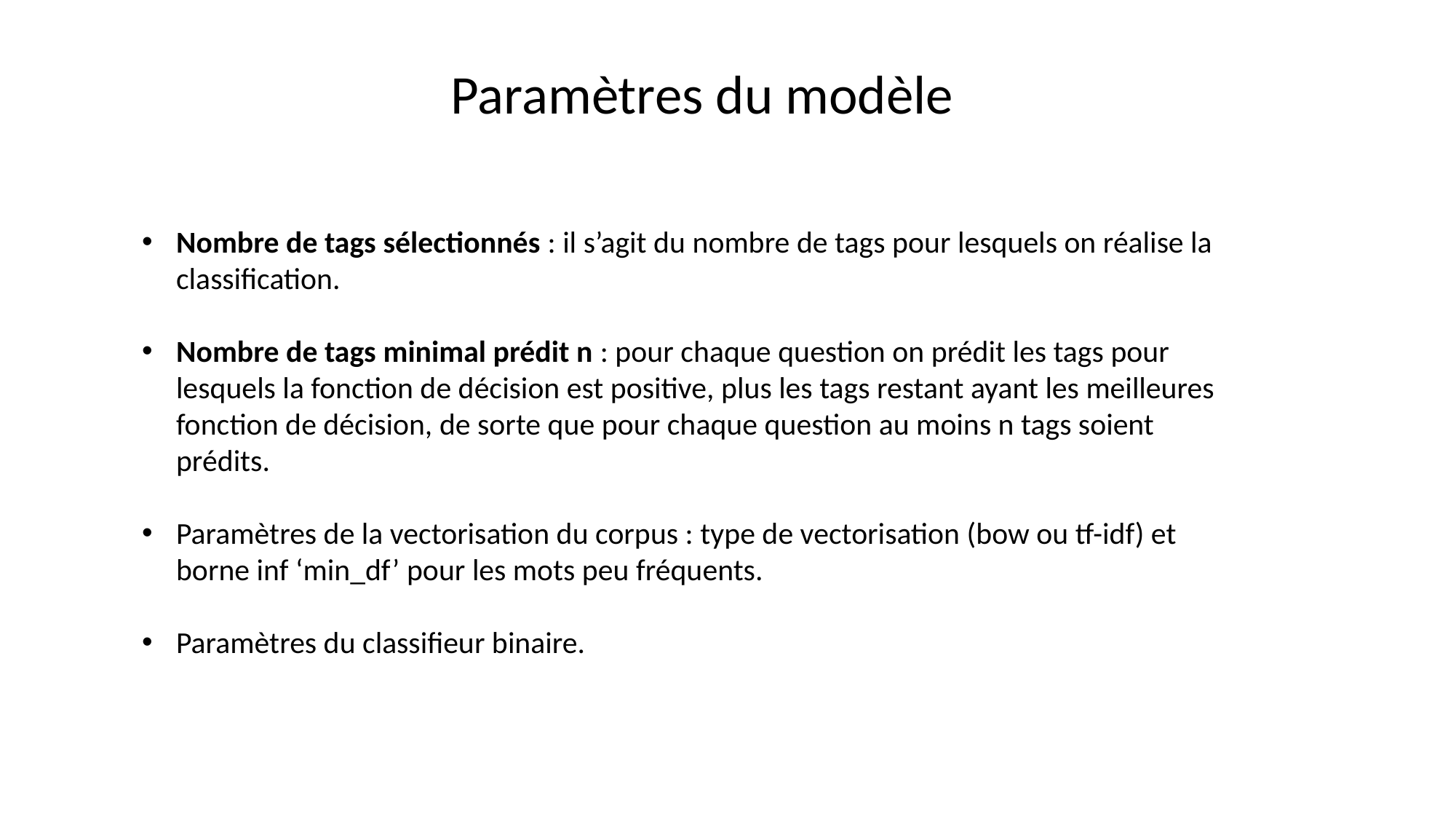

# Paramètres du modèle
Nombre de tags sélectionnés : il s’agit du nombre de tags pour lesquels on réalise la classification.

Nombre de tags minimal prédit n : pour chaque question on prédit les tags pour lesquels la fonction de décision est positive, plus les tags restant ayant les meilleures fonction de décision, de sorte que pour chaque question au moins n tags soient prédits.

Paramètres de la vectorisation du corpus : type de vectorisation (bow ou tf-idf) et borne inf ‘min_df’ pour les mots peu fréquents.

Paramètres du classifieur binaire.